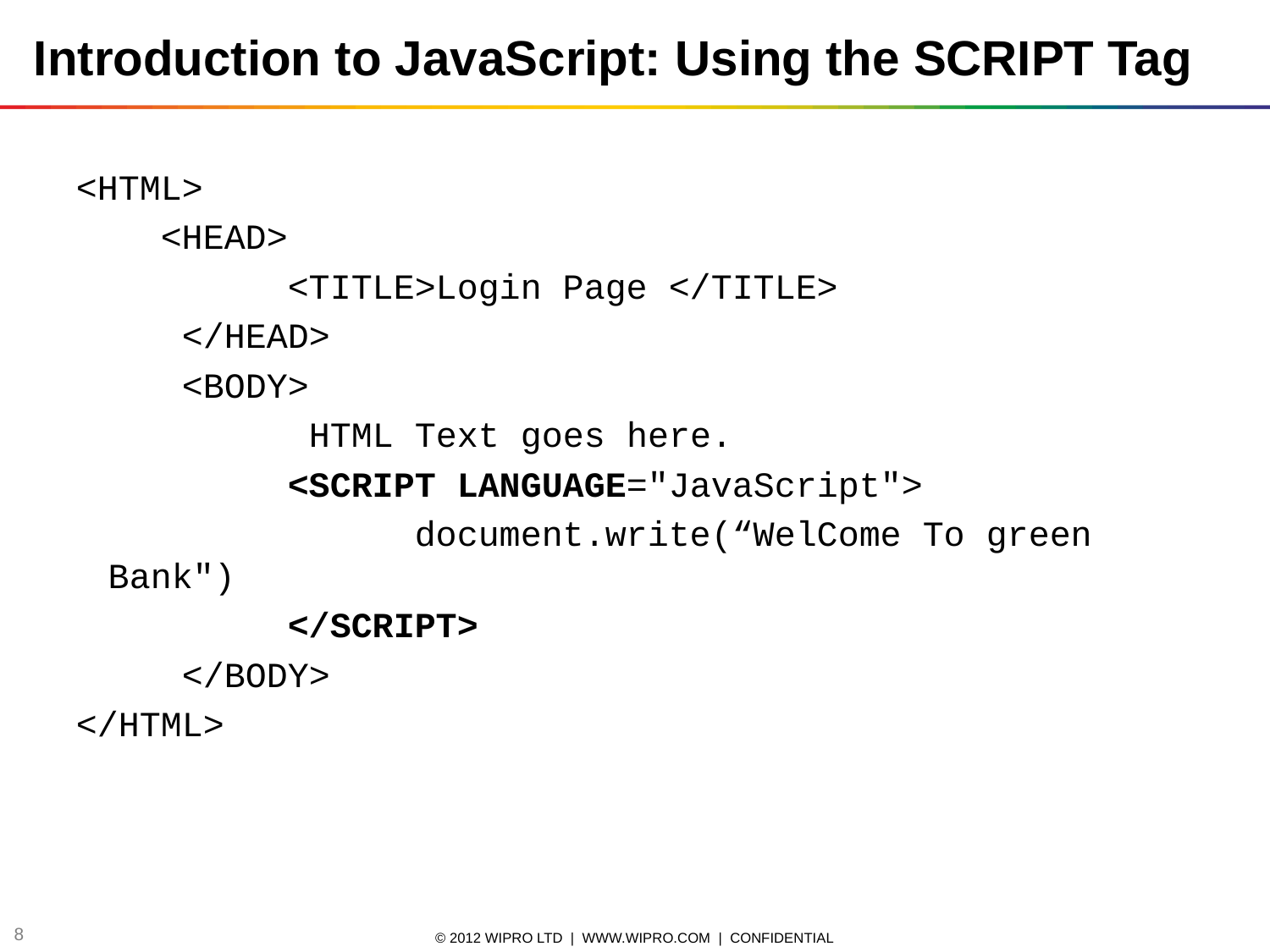

Introduction to JavaScript: Using the SCRIPT Tag
<HTML>
    <HEAD>
          <TITLE>Login Page </TITLE>
     </HEAD>
     <BODY>
           HTML Text goes here.
          <SCRIPT LANGUAGE="JavaScript">
                document.write(“WelCome To green Bank")
          </SCRIPT>
     </BODY>
</HTML>